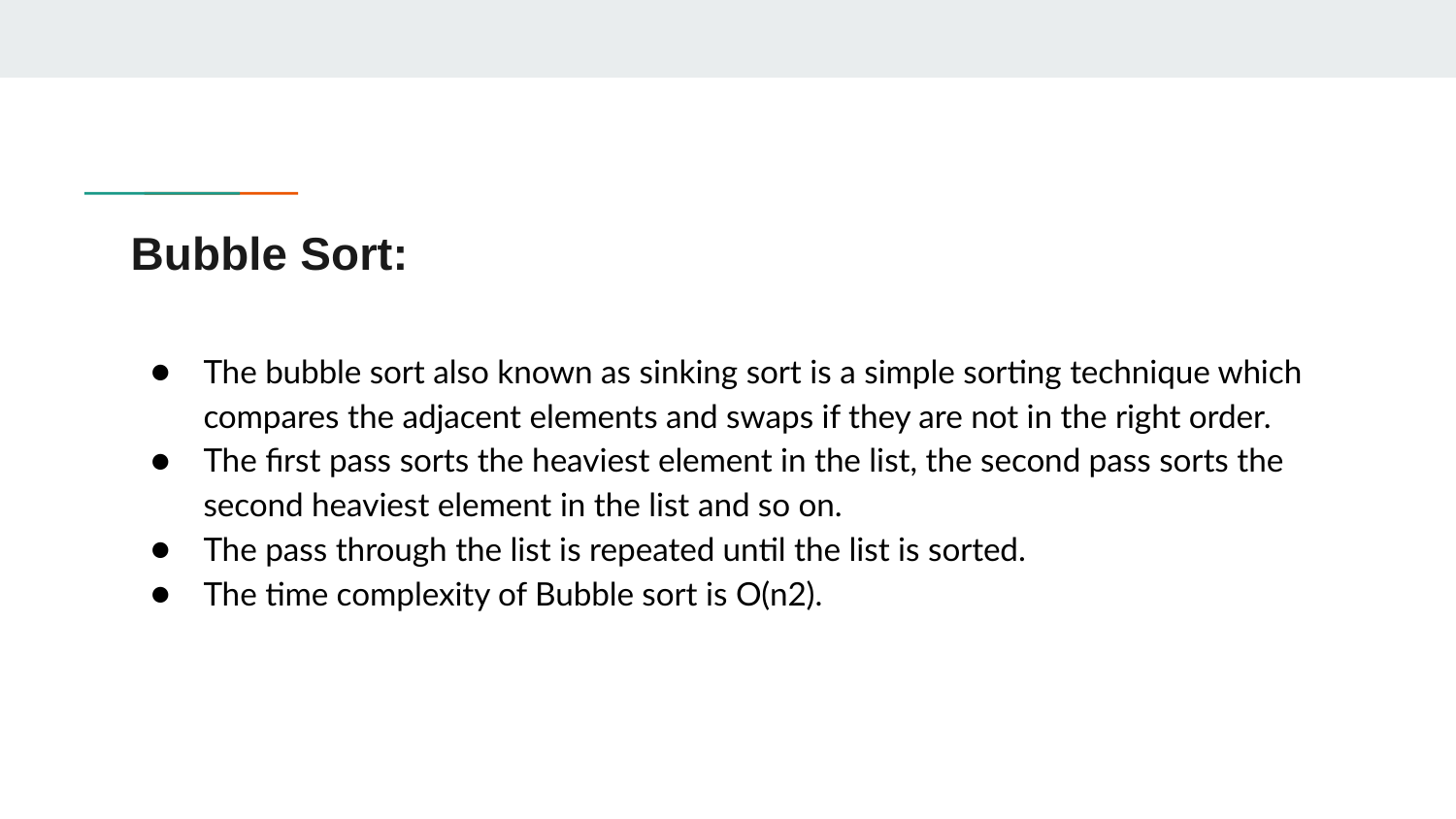

# Bubble Sort:
The bubble sort also known as sinking sort is a simple sorting technique which compares the adjacent elements and swaps if they are not in the right order.
The first pass sorts the heaviest element in the list, the second pass sorts the second heaviest element in the list and so on.
The pass through the list is repeated until the list is sorted.
The time complexity of Bubble sort is O(n2).